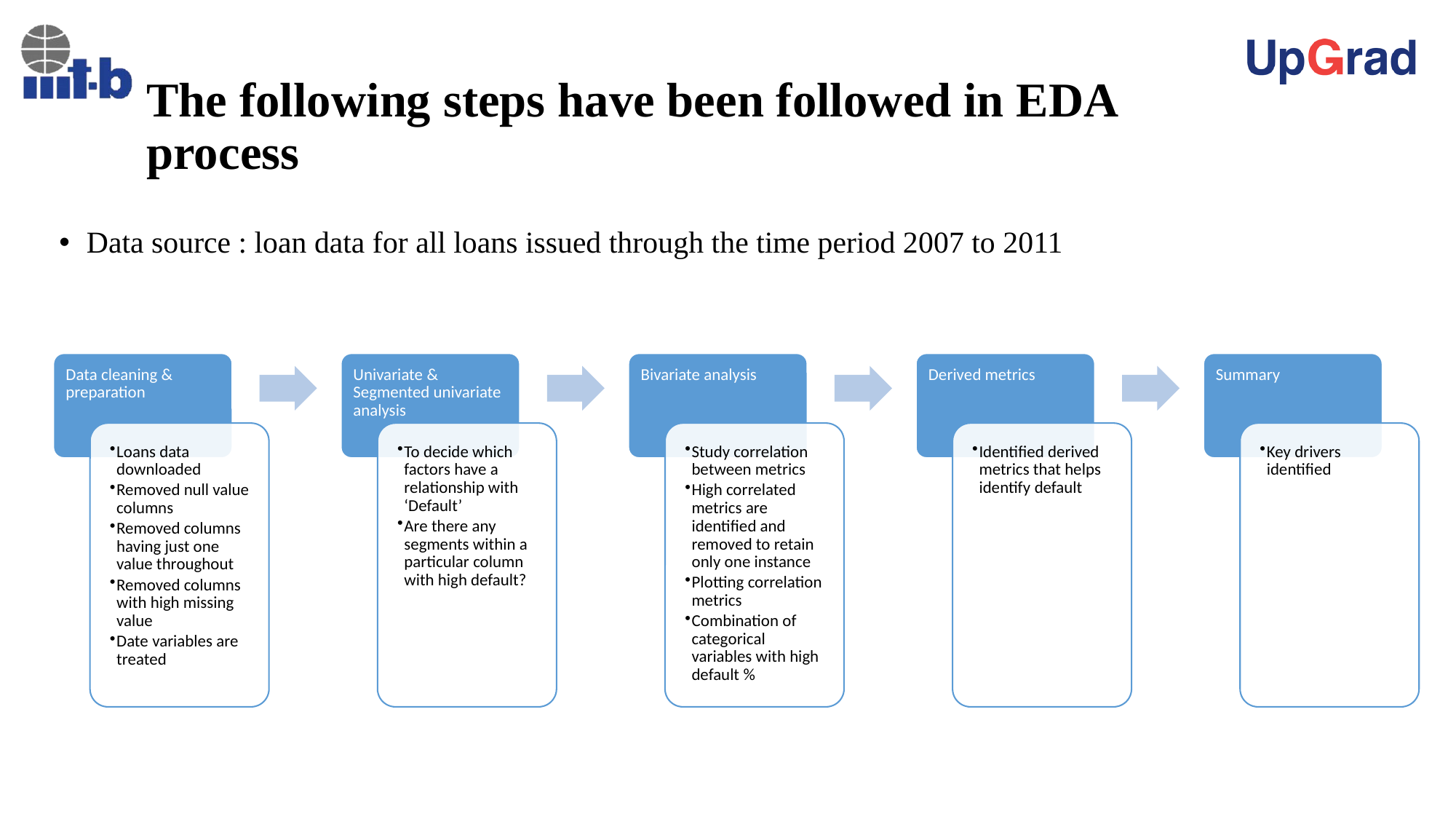

# The following steps have been followed in EDA process
Data source : loan data for all loans issued through the time period 2007 to 2011

Data cleaning & preparation
Loans data downloaded
Removed null value columns
Removed columns having just one value throughout
Removed columns with high missing value
Date variables are treated

Univariate & Segmented univariate analysis
To decide which factors have a relationship with ‘Default’
Are there any segments within a particular column with high default?

Bivariate analysis
Study correlation between metrics
High correlated metrics are identified and removed to retain only one instance
Plotting correlation metrics
Combination of categorical variables with high default %

Derived metrics
Identified derived metrics that helps identify default

Summary
Key drivers identified